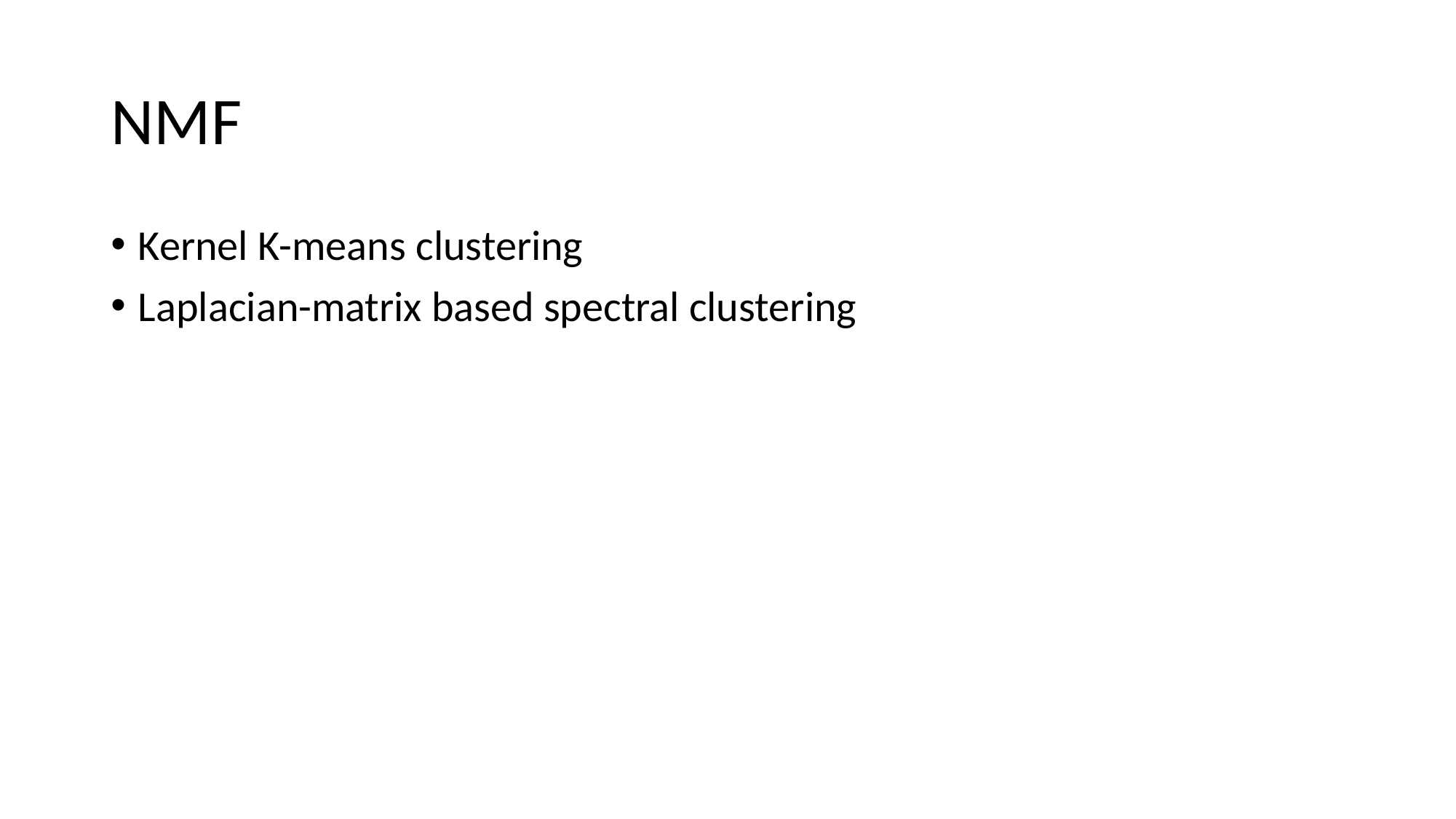

# NMF
Kernel K-means clustering
Laplacian-matrix based spectral clustering